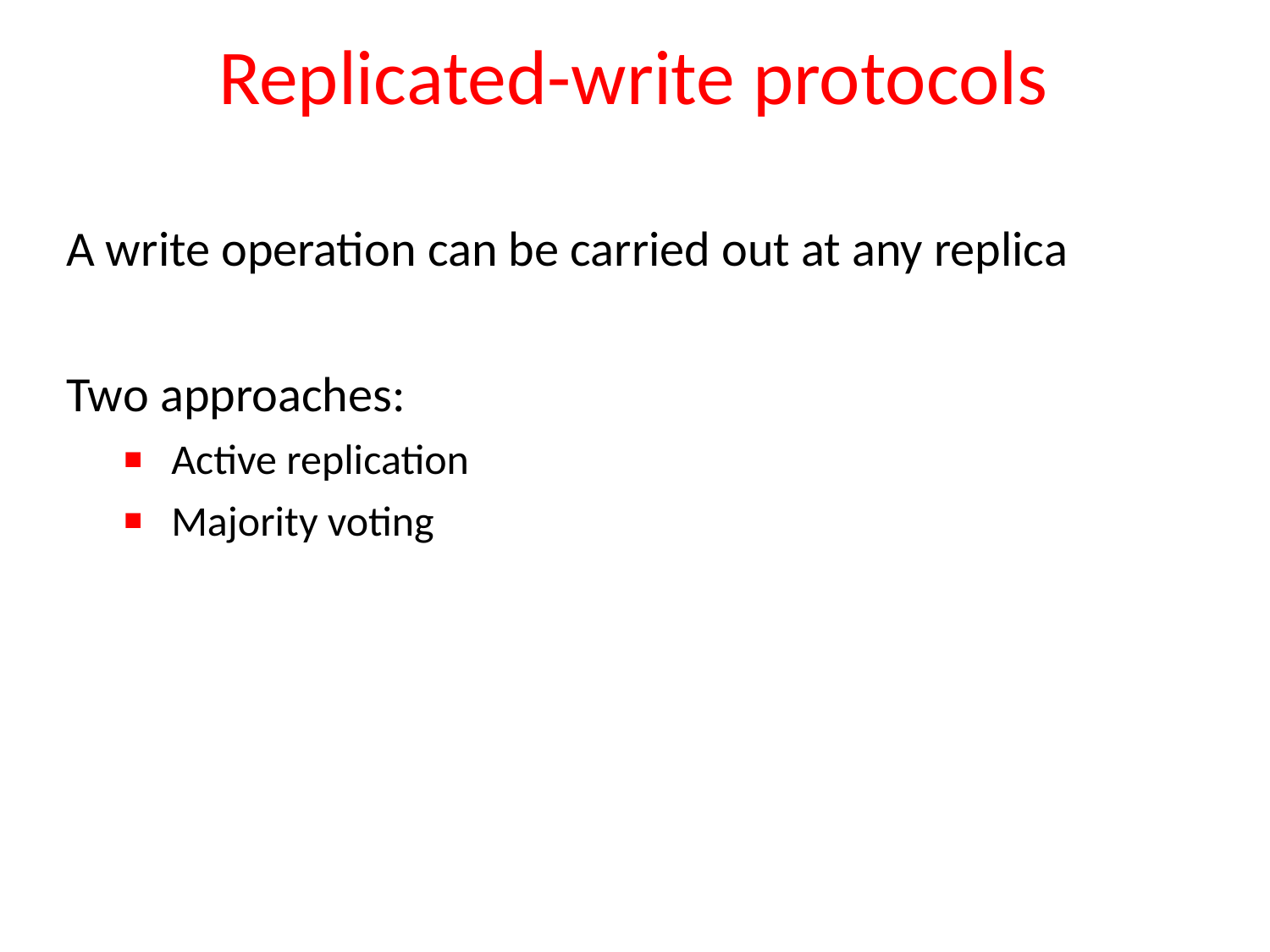

# Replicated-write protocols
A write operation can be carried out at any replica

Two approaches:
Active replication
Majority voting